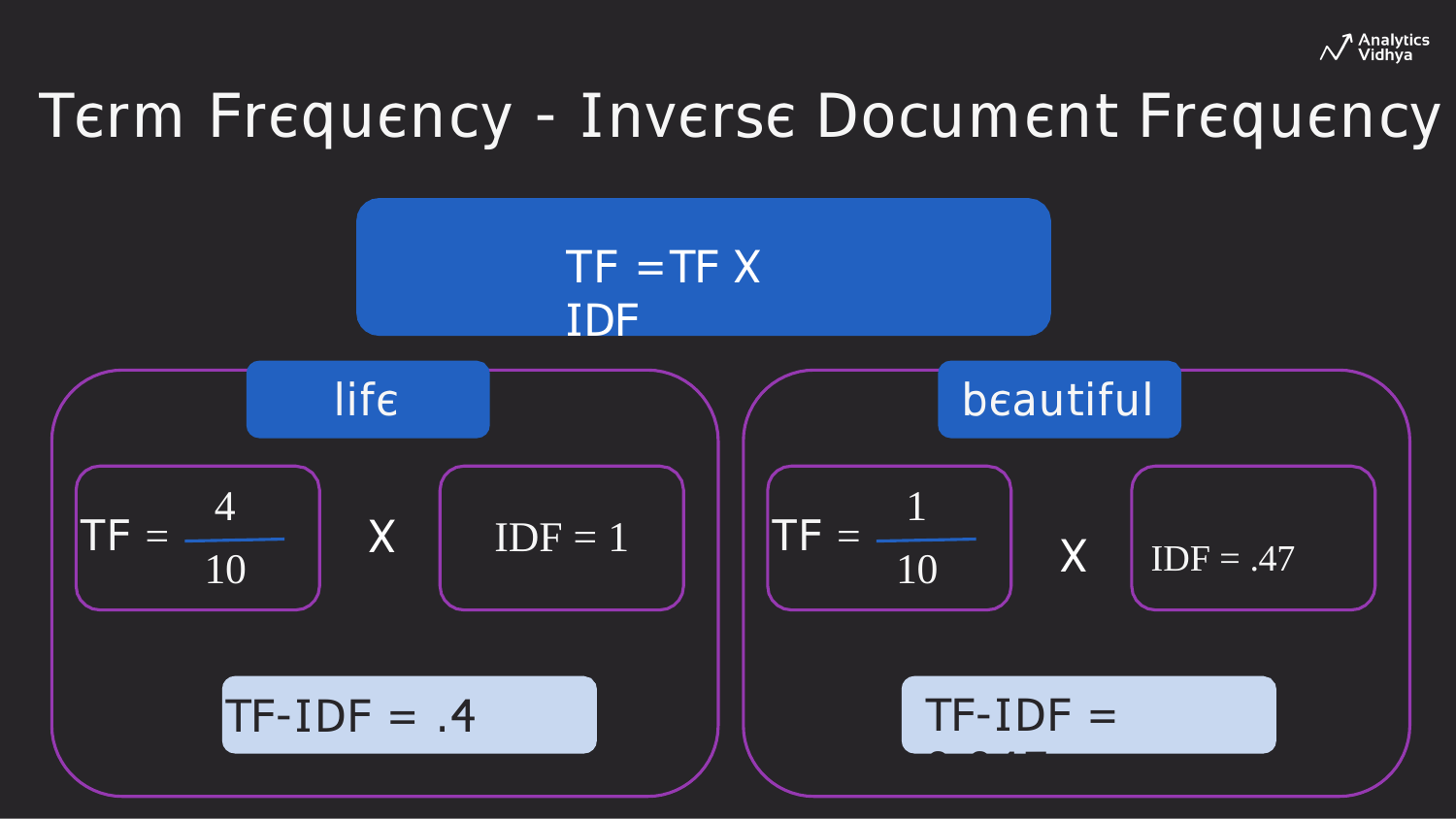

# Tєrm Frєquєncy - Invєrsє Documєnt Frєquєncy

TF =TF X IDF

lifє
bєautiful

4
1
TF =
TF =
X
X	IDF = .47
IDF = 1

10
10

TF-IDF = 0.047
TF-IDF = .4